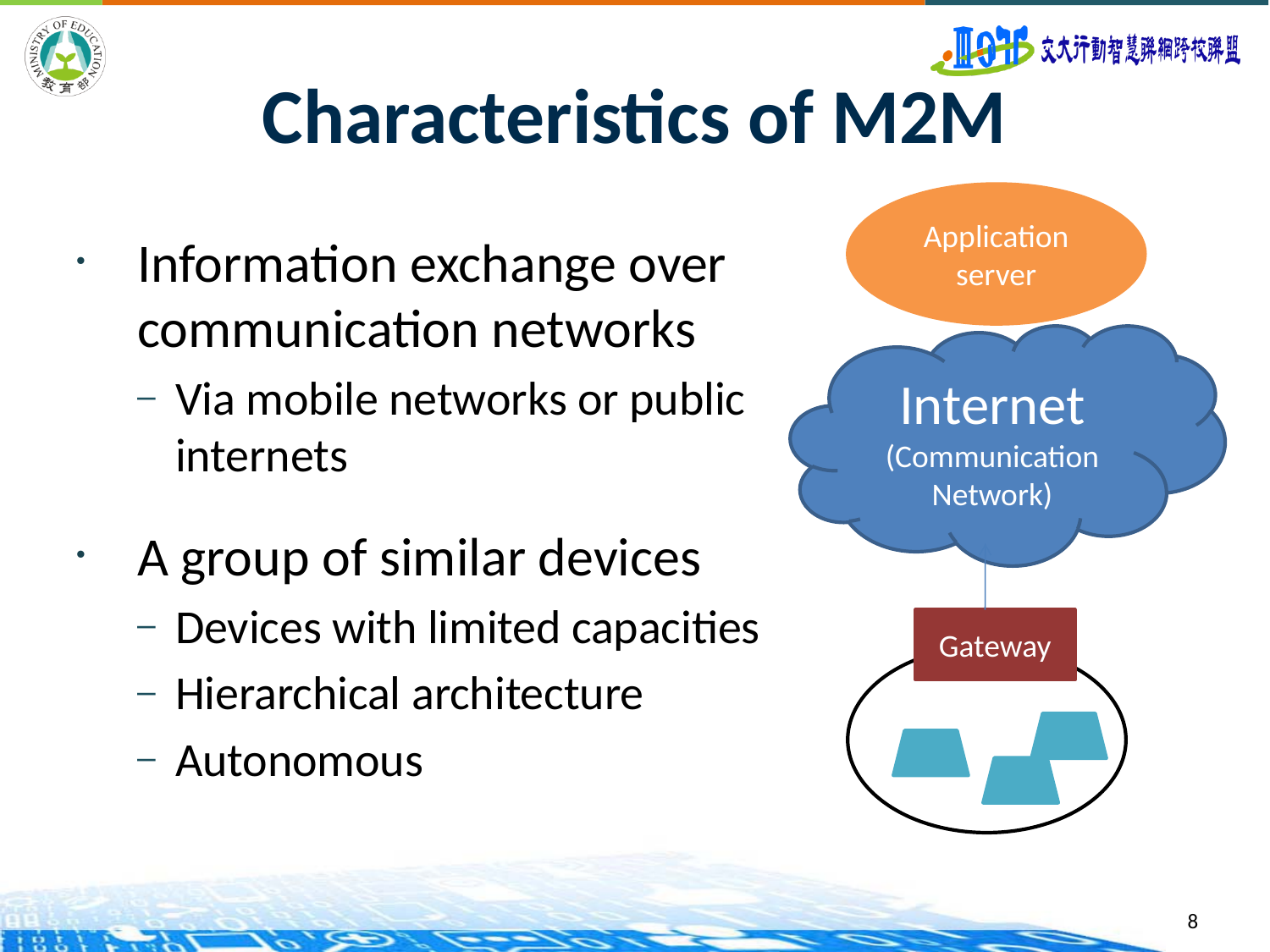

# Characteristics of M2M
Application
server
Information exchange over communication networks
Via mobile networks or public internets
A group of similar devices
Devices with limited capacities
Hierarchical architecture
Autonomous
Internet
(Communication Network)
Gateway

8